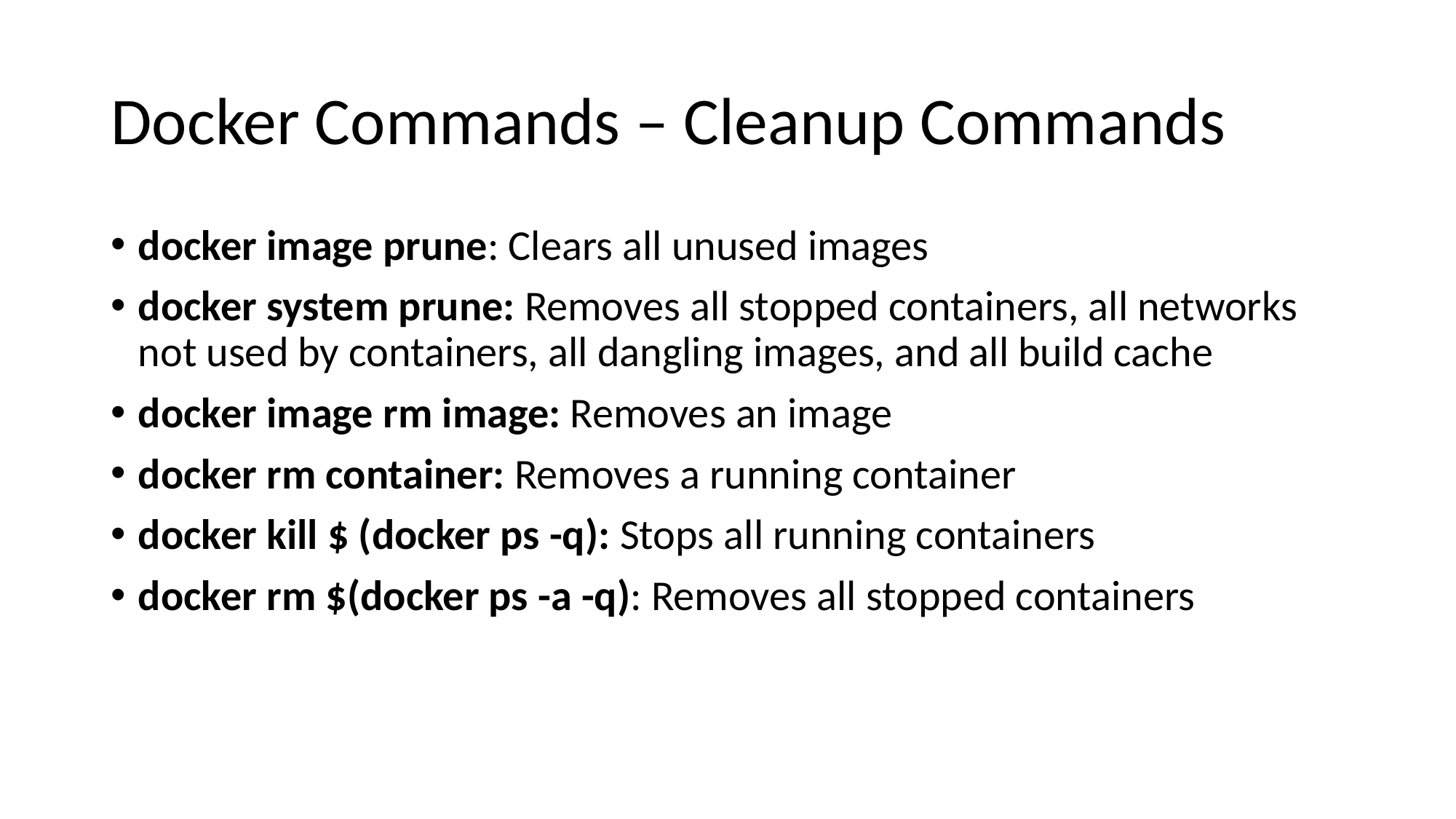

# Docker Commands – Cleanup Commands
docker image prune: Clears all unused images
docker system prune: Removes all stopped containers, all networks not used by containers, all dangling images, and all build cache
docker image rm image: Removes an image
docker rm container: Removes a running container
docker kill $ (docker ps -q): Stops all running containers
docker rm $(docker ps -a -q): Removes all stopped containers